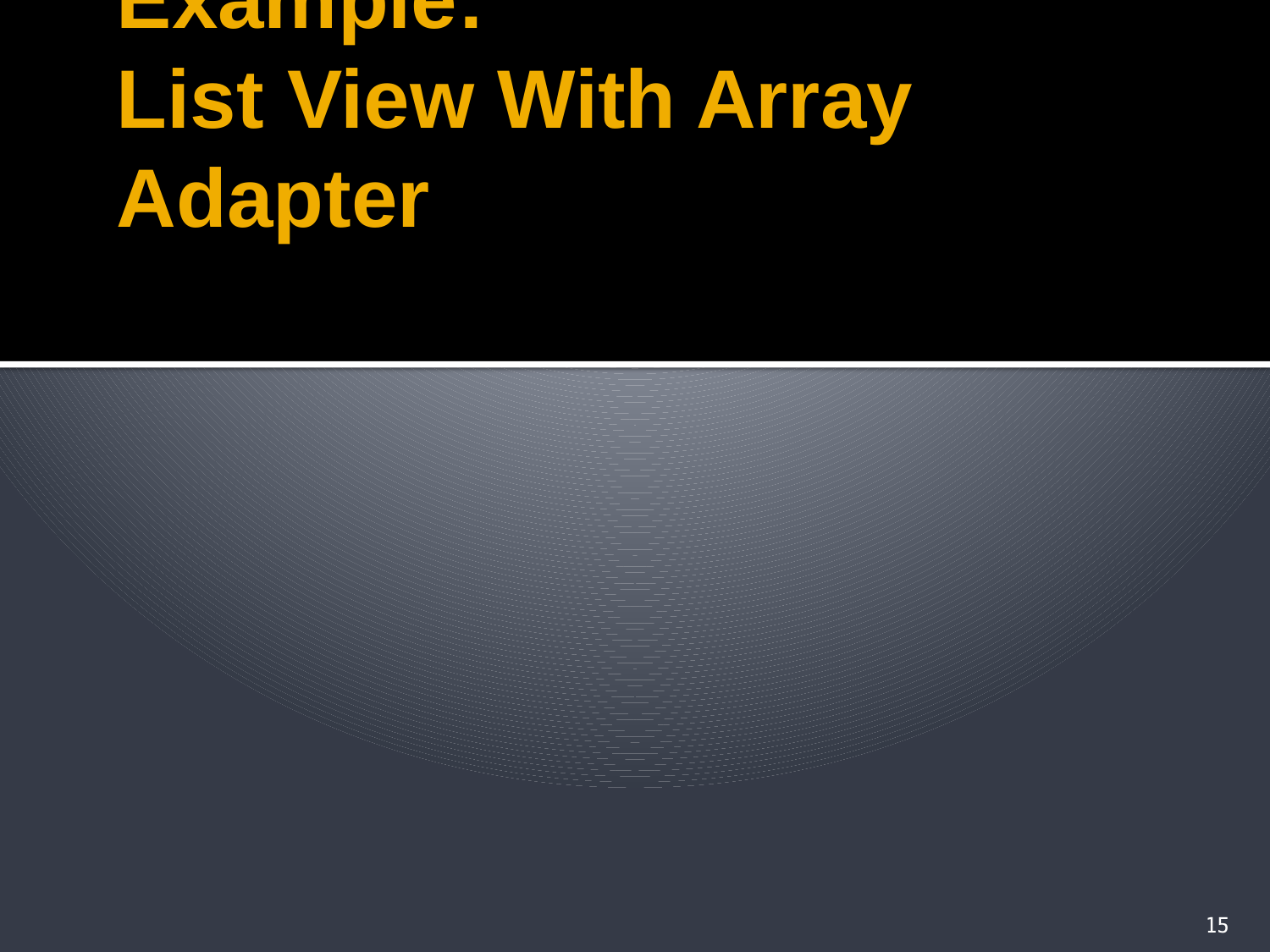

# Example: List View With Array Adapter

15